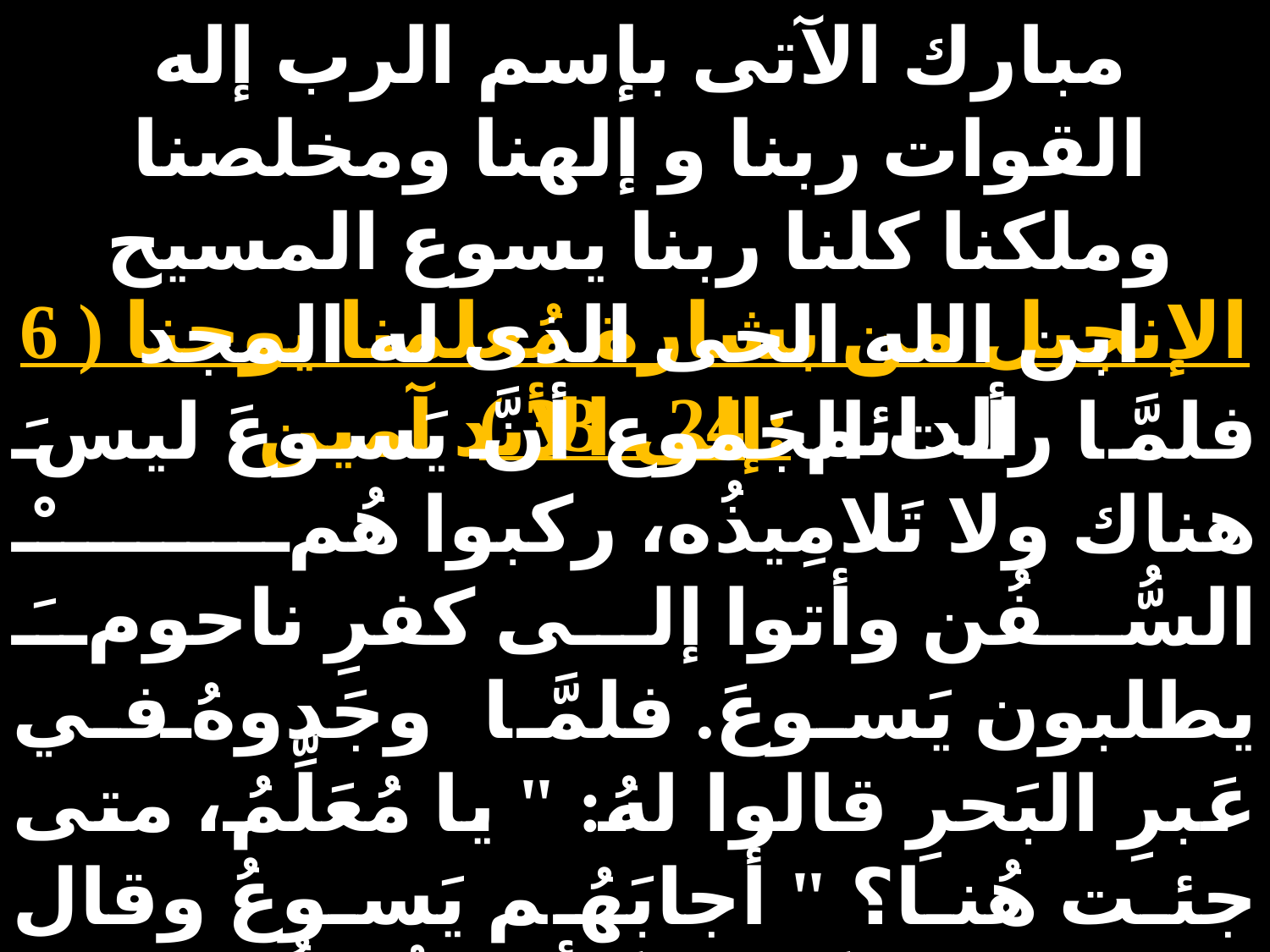

مبارك الآتى بإسم الرب إله القوات ربنا و إلهنا ومخلصنا وملكنا كلنا ربنا يسوع المسيح ابن الله الحى الذى له المجد الدائم  إلى الأبد آمين
الإنجيل من بشارة مُعلمنا يوحنا ( 6 : 24 ـ 33 )
فلمَّا رأت الجَموع أنَّ يَسوعَ ليسَ هناك ولا تَلامِيذُه، ركبوا هُمْ السُّفُن وأتوا إلى كفرِ ناحومَ يطلبون يَسوعَ. فلمَّا وجَدوهُ في عَبرِ البَحرِ قالوا لهُ: " يا مُعَلِّمُ، متى جئت هُنا؟ " أجابَهُم يَسوعُ وقال لهُمْ: " الحَقَّ الحَقَّ أقولُ لكُمْ: إنكم لا تَطلُبونَنِي لأنَّكُمْ رَأيتُمْ الآيات، بَلْ لأنَّكُمْ أكَلتُمْ مِنَ الخُبزِ وشَبِعتُمْ. اعمَلوا لا